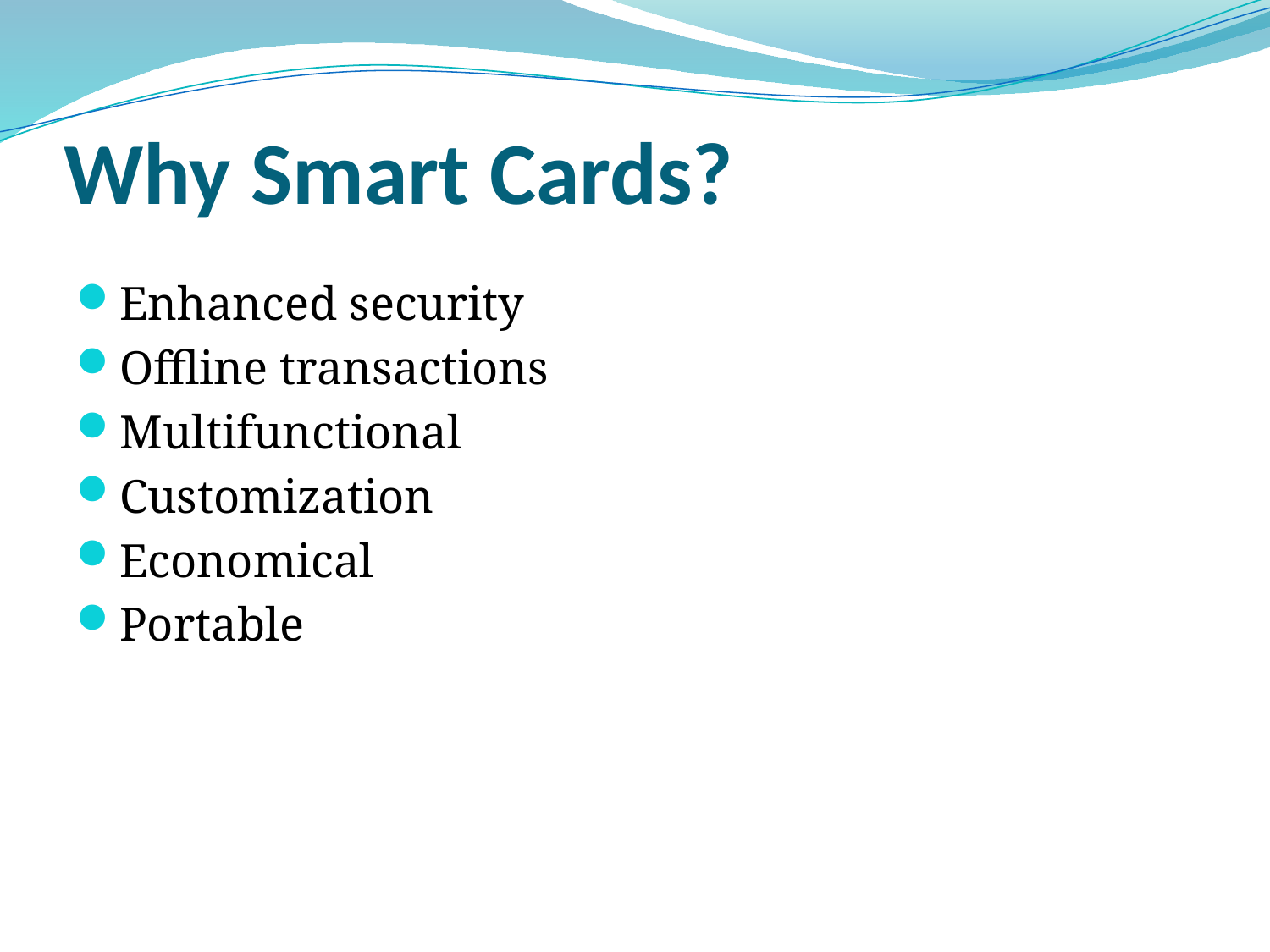

# Why Smart Cards?
Enhanced security
Offline transactions
Multifunctional
Customization
Economical
Portable